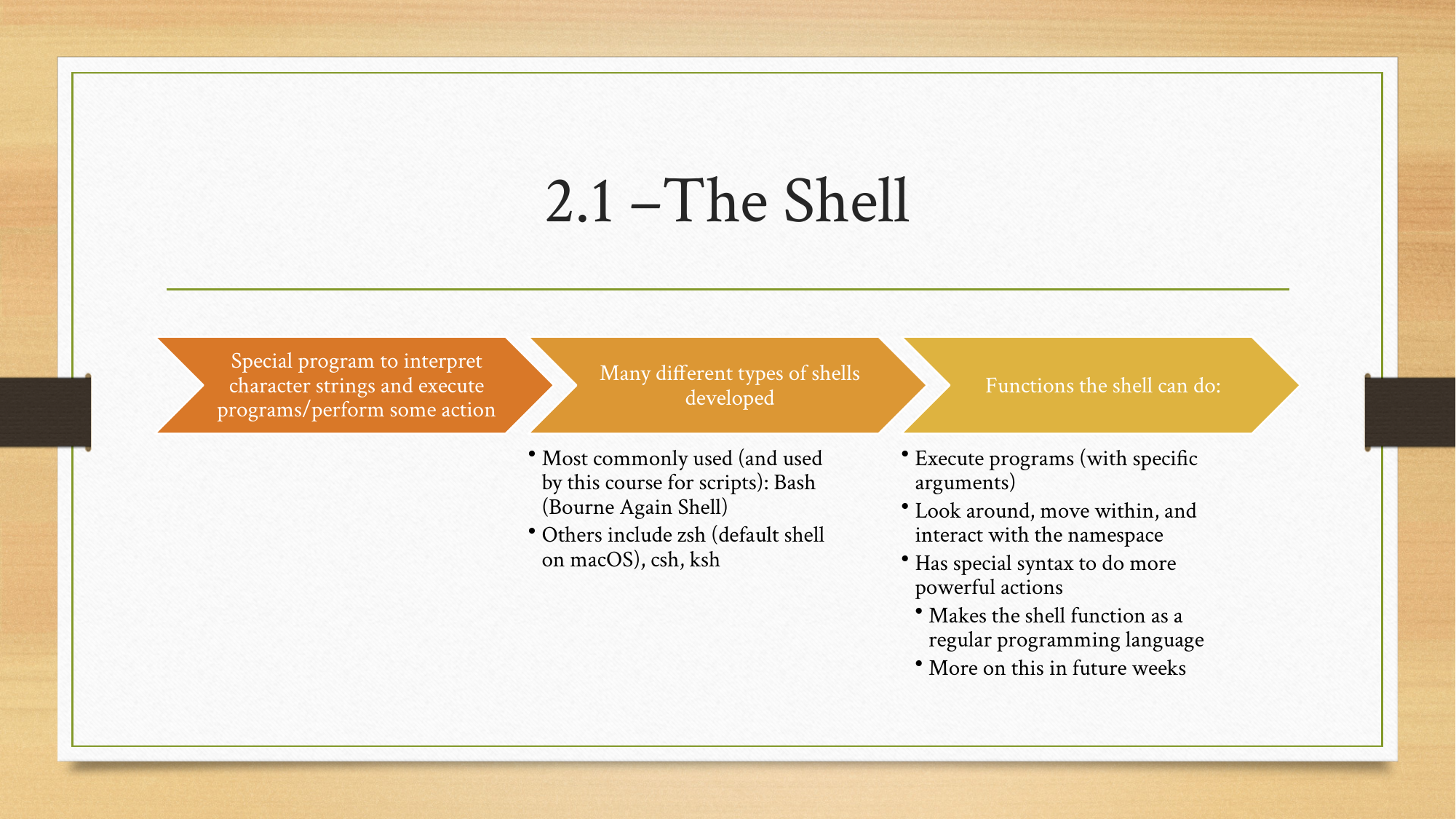

# 2.1 –The Shell
Special program to interpret character strings and execute programs/perform some action
Many different types of shells developed
Most commonly used (and used by this course for scripts): Bash (Bourne Again Shell)
Others include zsh (default shell on macOS), csh, ksh
Functions the shell can do:
Execute programs (with specific arguments)
Look around, move within, and interact with the namespace
Has special syntax to do more powerful actions
Makes the shell function as a regular programming language
More on this in future weeks